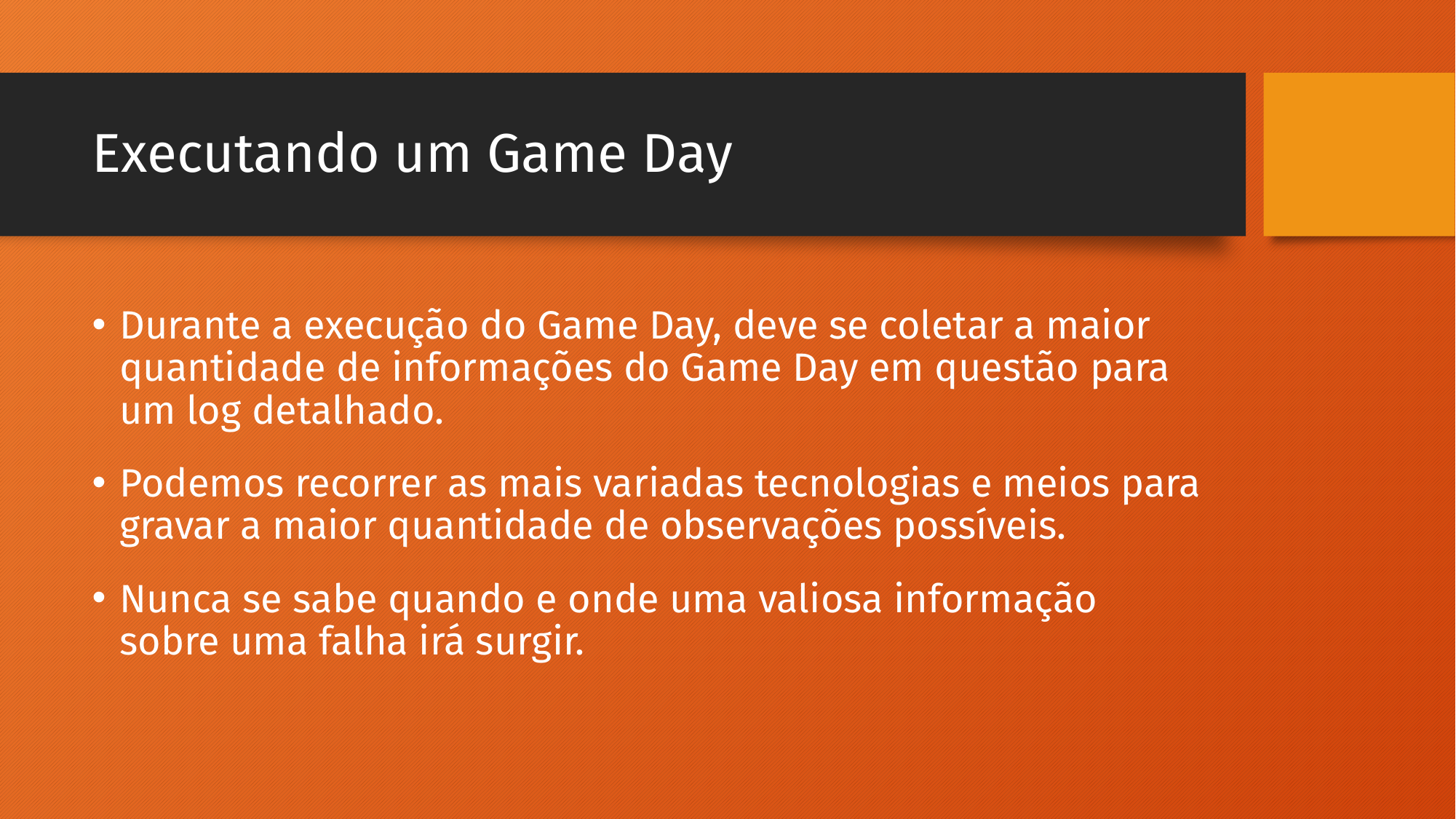

# Executando um Game Day
Durante a execução do Game Day, deve se coletar a maior quantidade de informações do Game Day em questão para um log detalhado.
Podemos recorrer as mais variadas tecnologias e meios para gravar a maior quantidade de observações possíveis.
Nunca se sabe quando e onde uma valiosa informação sobre uma falha irá surgir.